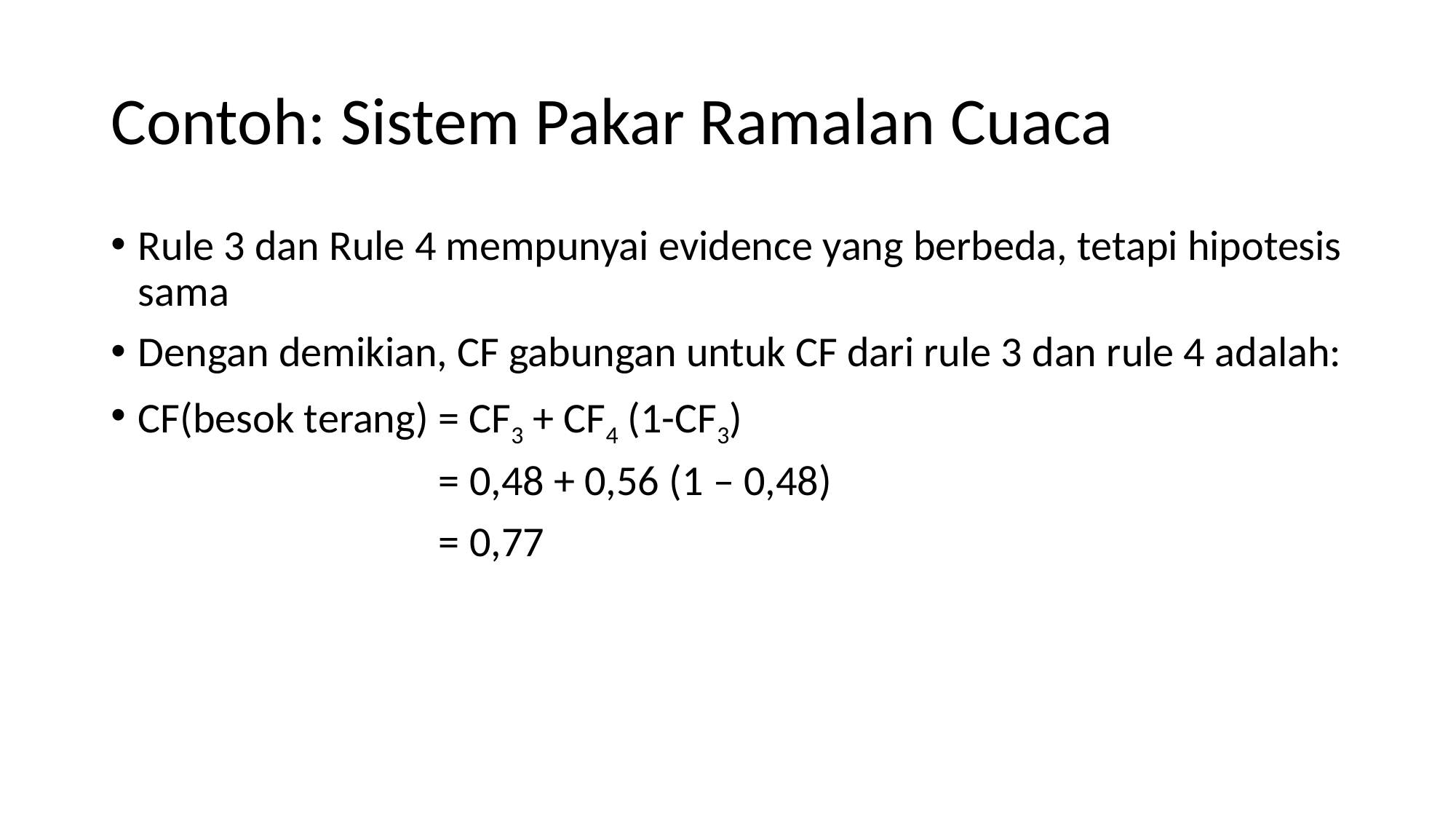

# Contoh: Sistem Pakar Ramalan Cuaca
Rule 3 dan Rule 4 mempunyai evidence yang berbeda, tetapi hipotesis sama
Dengan demikian, CF gabungan untuk CF dari rule 3 dan rule 4 adalah:
CF(besok terang) = CF3 + CF4 (1-CF3)
                                  = 0,48 + 0,56 (1 – 0,48)
                                  = 0,77